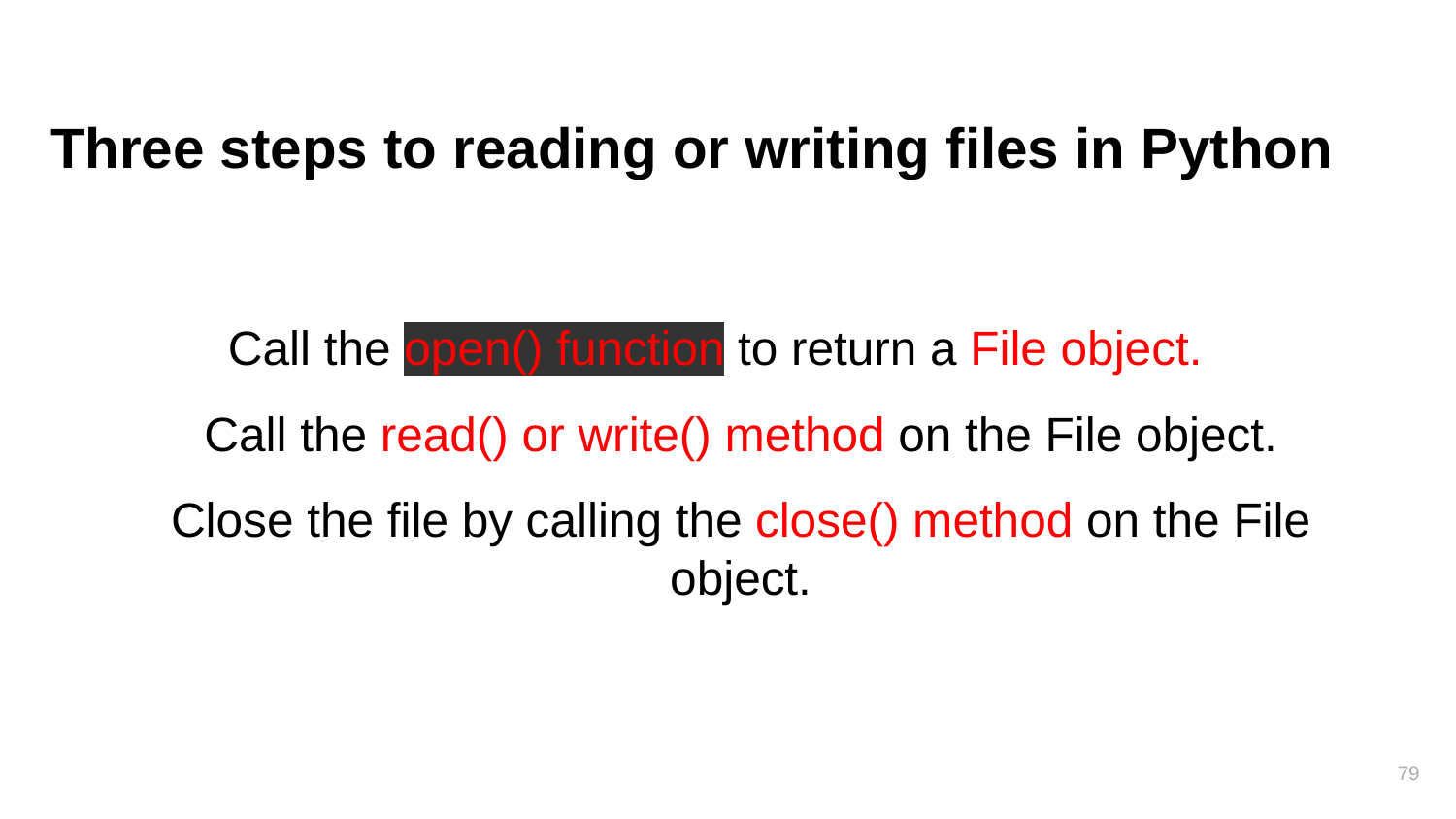

# Three steps to reading or writing files in Python
Call the open() function to return a File object.
Call the read() or write() method on the File object.
Close the file by calling the close() method on the File object.
79